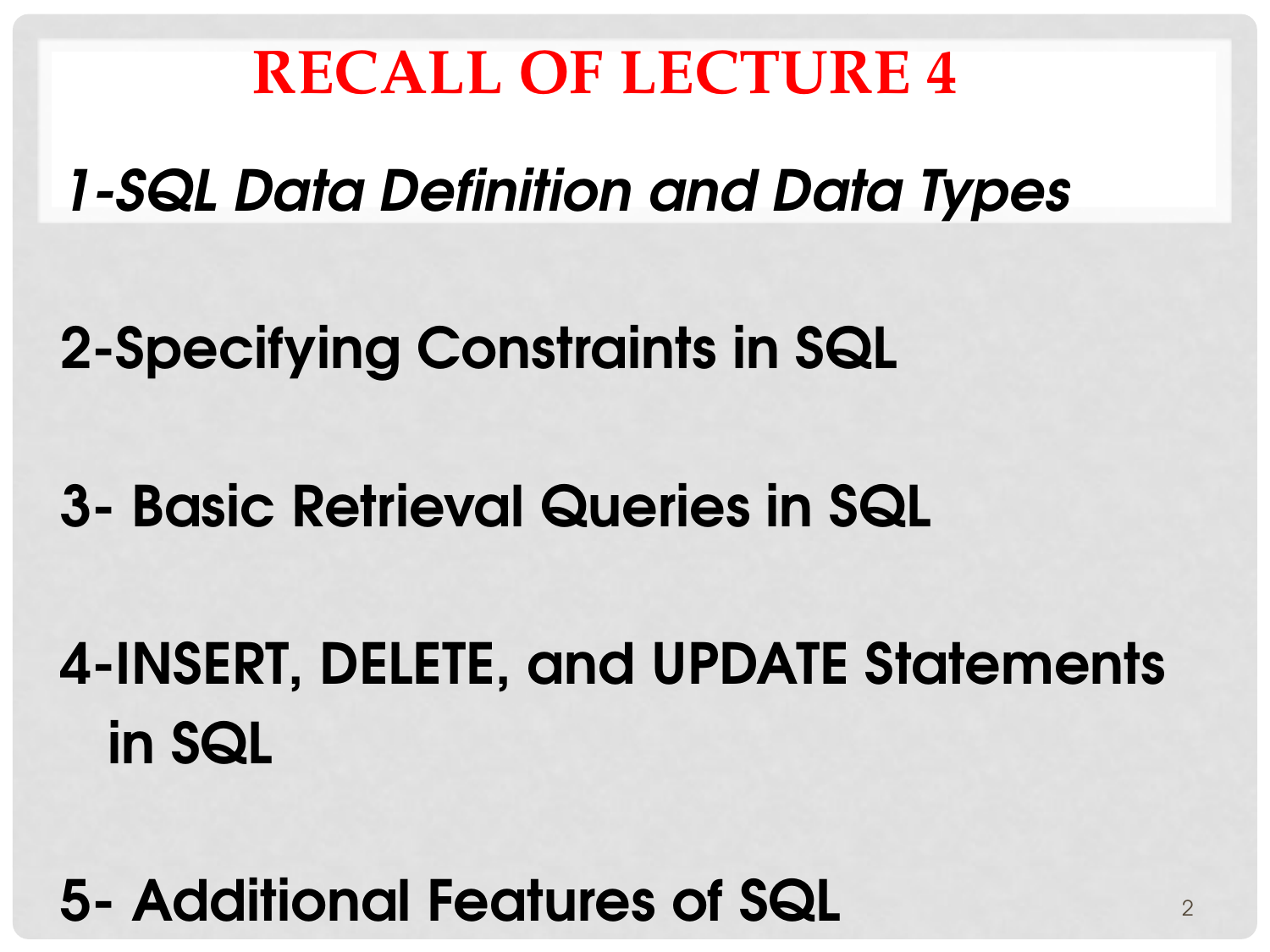

# Recall of lecture 4
1-SQL Data Definition and Data Types

2-Specifying Constraints in SQL

3- Basic Retrieval Queries in SQL

4-INSERT, DELETE, and UPDATE Statements
   in SQL

5- Additional Features of SQL
2